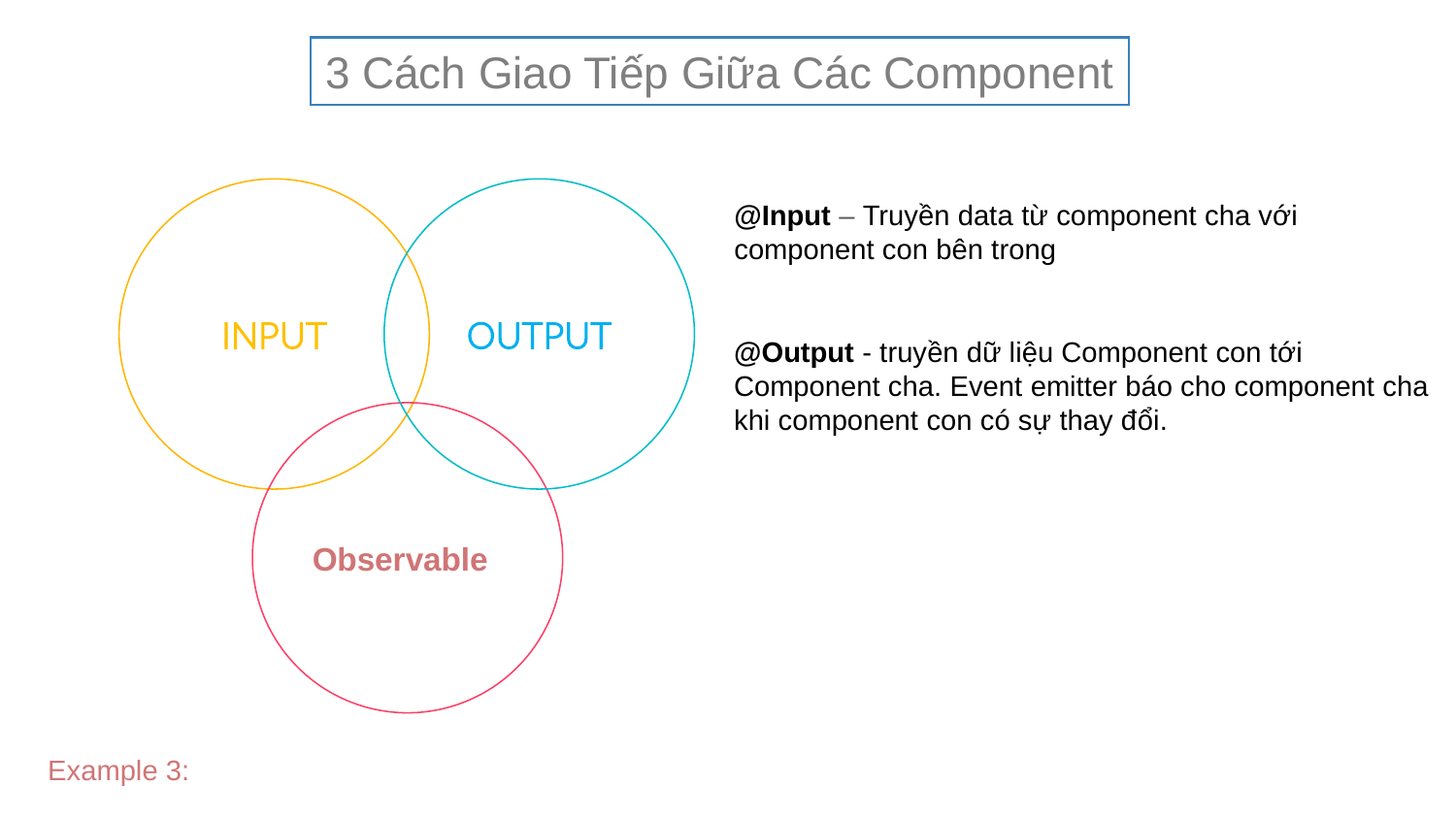

3 Cách Giao Tiếp Giữa Các Component
INPUT
OUTPUT
@Input – Truyền data từ component cha với component con bên trong
@Output - truyền dữ liệu Component con tới Component cha. Event emitter báo cho component cha khi component con có sự thay đổi.

Observable
Example 3: